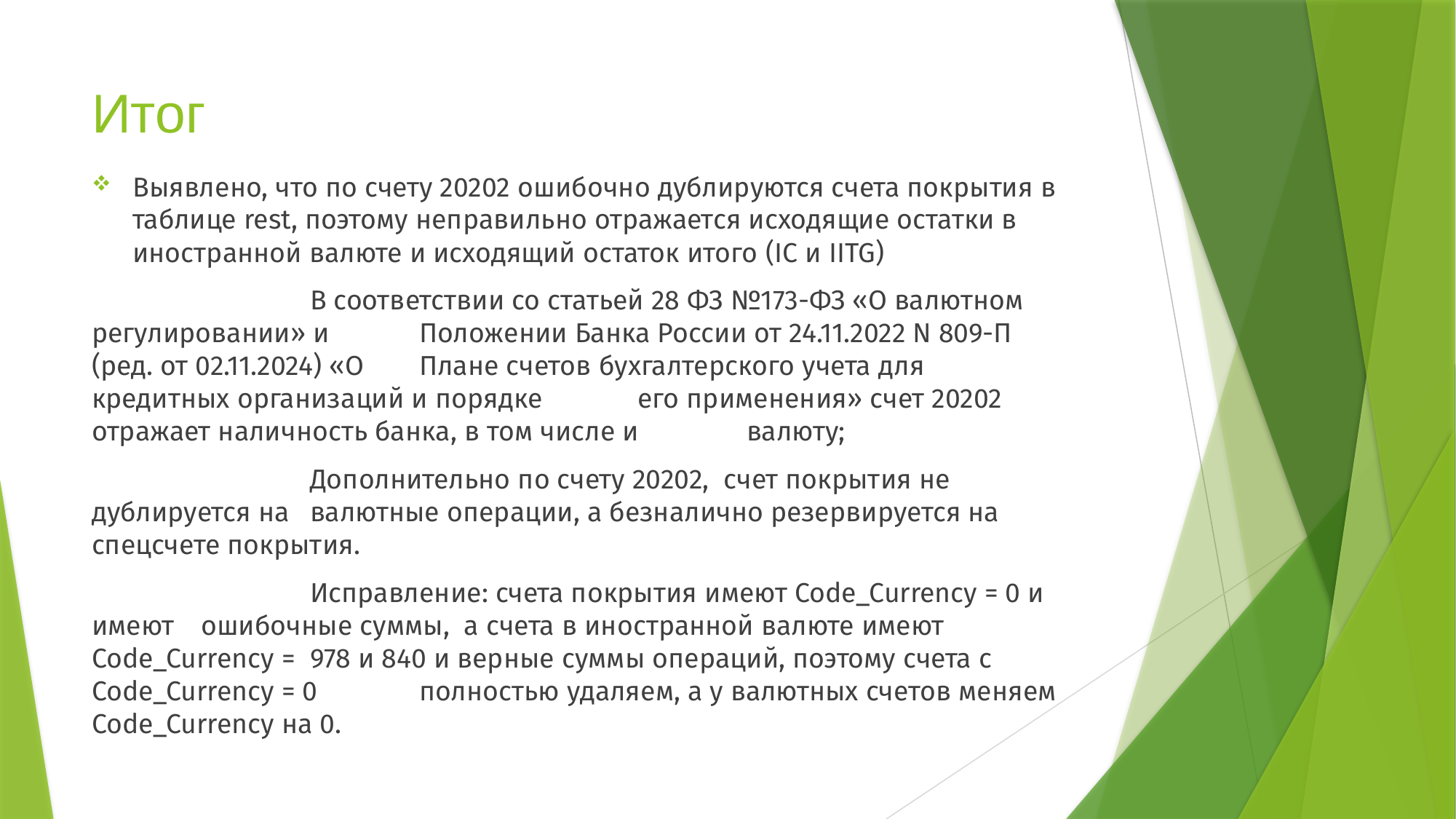

# Итог
Выявлено, что по счету 20202 ошибочно дублируются счета покрытия в таблице rest, поэтому неправильно отражается исходящие остатки в иностранной валюте и исходящий остаток итого (IC и IITG)
		В соответствии со статьей 28 ФЗ №173-ФЗ «О валютном 	регулировании» и 	Положении Банка России от 24.11.2022 N 809-П 	(ред. от 02.11.2024) «О 	Плане счетов бухгалтерского учета для 	кредитных организаций и порядке 	его применения» счет 20202 	отражает наличность банка, в том числе и 	валюту;
		Дополнительно по счету 20202,  счет покрытия не дублируется на 	валютные операции, а безналично резервируется на спецсчете покрытия.
		Исправление: счета покрытия имеют Code_Currency = 0 и имеют 	ошибочные суммы,  а счета в иностранной валюте имеют Code_Currency = 	978 и 840 и верные суммы операций, поэтому счета с Code_Currency = 0 	полностью удаляем, а у валютных счетов меняем Code_Currency на 0.